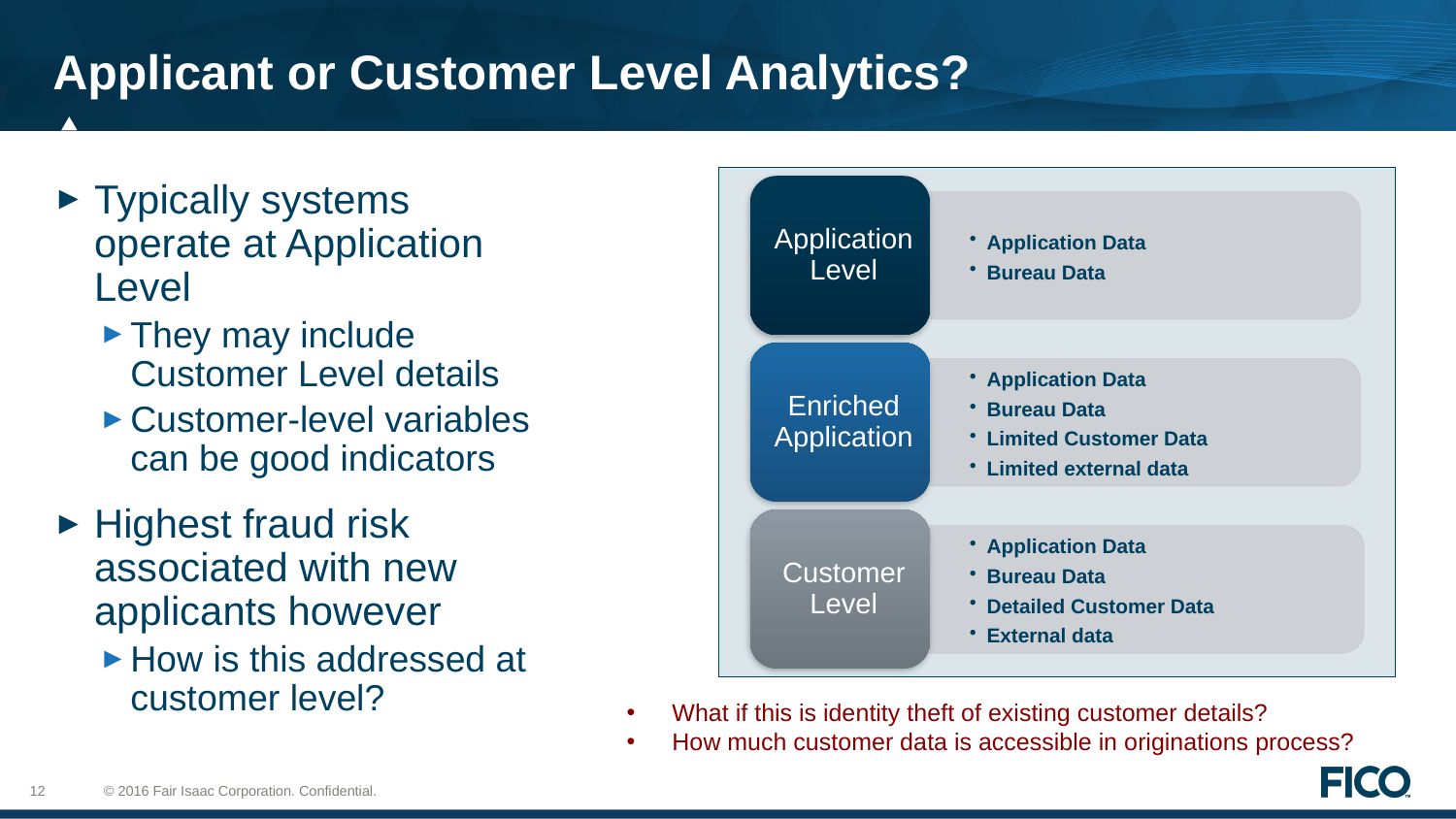

# Applicant or Customer Level Analytics?

Application Data
Bureau Data
Application Level
Application Data
Bureau Data
Limited Customer Data
Limited external data
Enriched Application
Application Data
Bureau Data
Detailed Customer Data
External data
Customer Level
Typically systems operate at Application Level
They may include Customer Level details
Customer-level variables can be good indicators
Highest fraud risk associated with new applicants however
How is this addressed at customer level?
What if this is identity theft of existing customer details?
How much customer data is accessible in originations process?